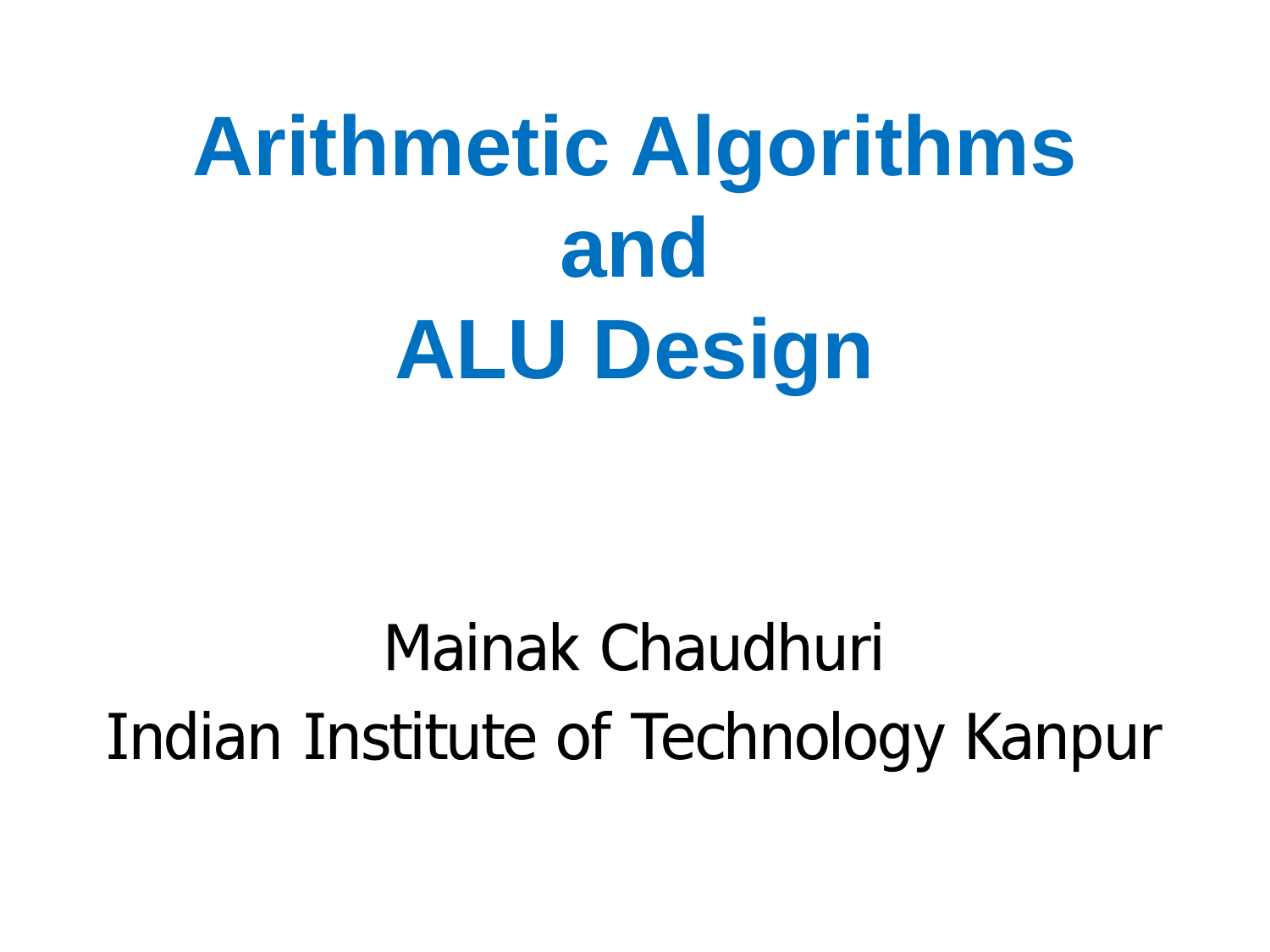

# Arithmetic Algorithms and ALU Design

Mainak Chaudhuri
Indian Institute of Technology Kanpur